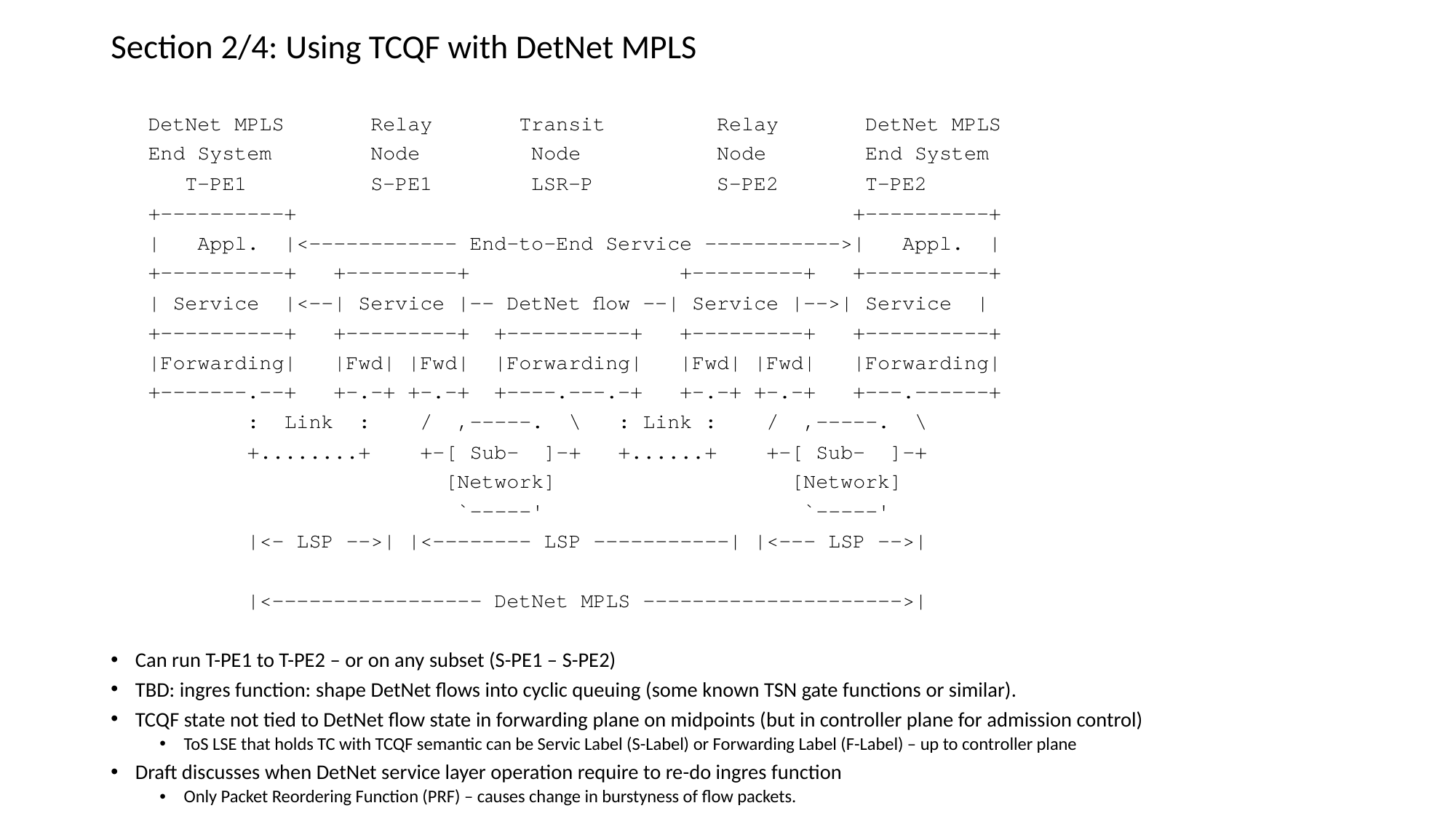

# Section 2/4: Using TCQF with DetNet MPLS

   DetNet MPLS       Relay       Transit         Relay       DetNet MPLS
   End System        Node         Node           Node        End System
      T-PE1          S-PE1        LSR-P          S-PE2       T-PE2
   +----------+                                             +----------+
   |   Appl.  |<------------ End-to-End Service ----------->|   Appl.  |
   +----------+   +---------+                 +---------+   +----------+
   | Service  |<--| Service |-- DetNet flow --| Service |-->| Service  |
   +----------+   +---------+  +----------+   +---------+   +----------+
   |Forwarding|   |Fwd| |Fwd|  |Forwarding|   |Fwd| |Fwd|   |Forwarding|
   +-------.--+   +-.-+ +-.-+  +----.---.-+   +-.-+ +-.-+   +---.------+
           :  Link  :    /  ,-----.  \   : Link :    /  ,-----.  \
           +........+    +-[ Sub-  ]-+   +......+    +-[ Sub-  ]-+
                           [Network]                   [Network]
                            `-----'                     `-----'
           |<- LSP -->| |<-------- LSP -----------| |<--- LSP -->|

           |<----------------- DetNet MPLS --------------------->|

Can run T-PE1 to T-PE2 – or on any subset (S-PE1 – S-PE2)
TBD: ingres function: shape DetNet flows into cyclic queuing (some known TSN gate functions or similar).
TCQF state not tied to DetNet flow state in forwarding plane on midpoints (but in controller plane for admission control)
ToS LSE that holds TC with TCQF semantic can be Servic Label (S-Label) or Forwarding Label (F-Label) – up to controller plane
Draft discusses when DetNet service layer operation require to re-do ingres function
Only Packet Reordering Function (PRF) – causes change in burstyness of flow packets.